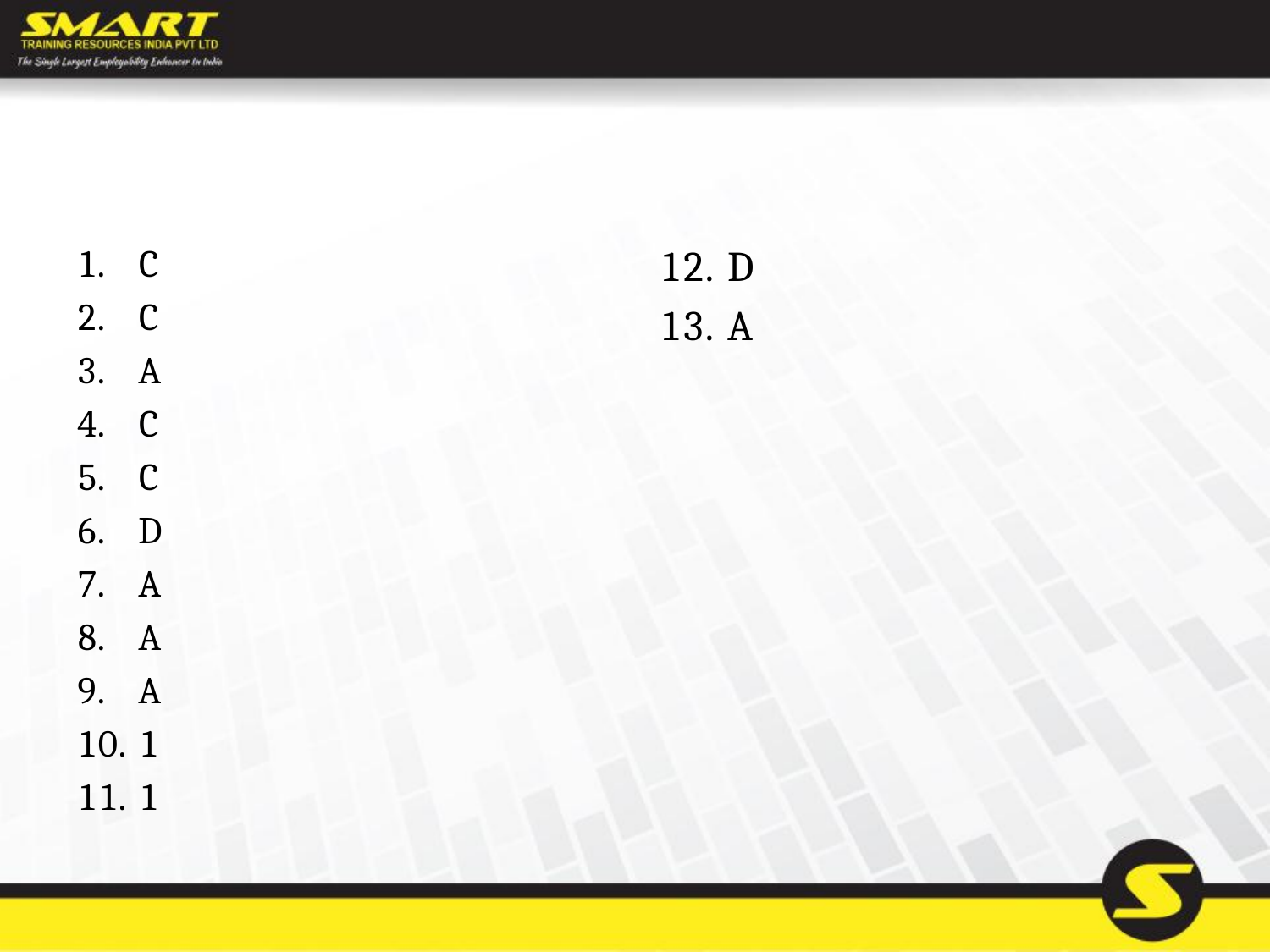

#
C
C
A
C
C
D
A
A
A
1
1

D
A